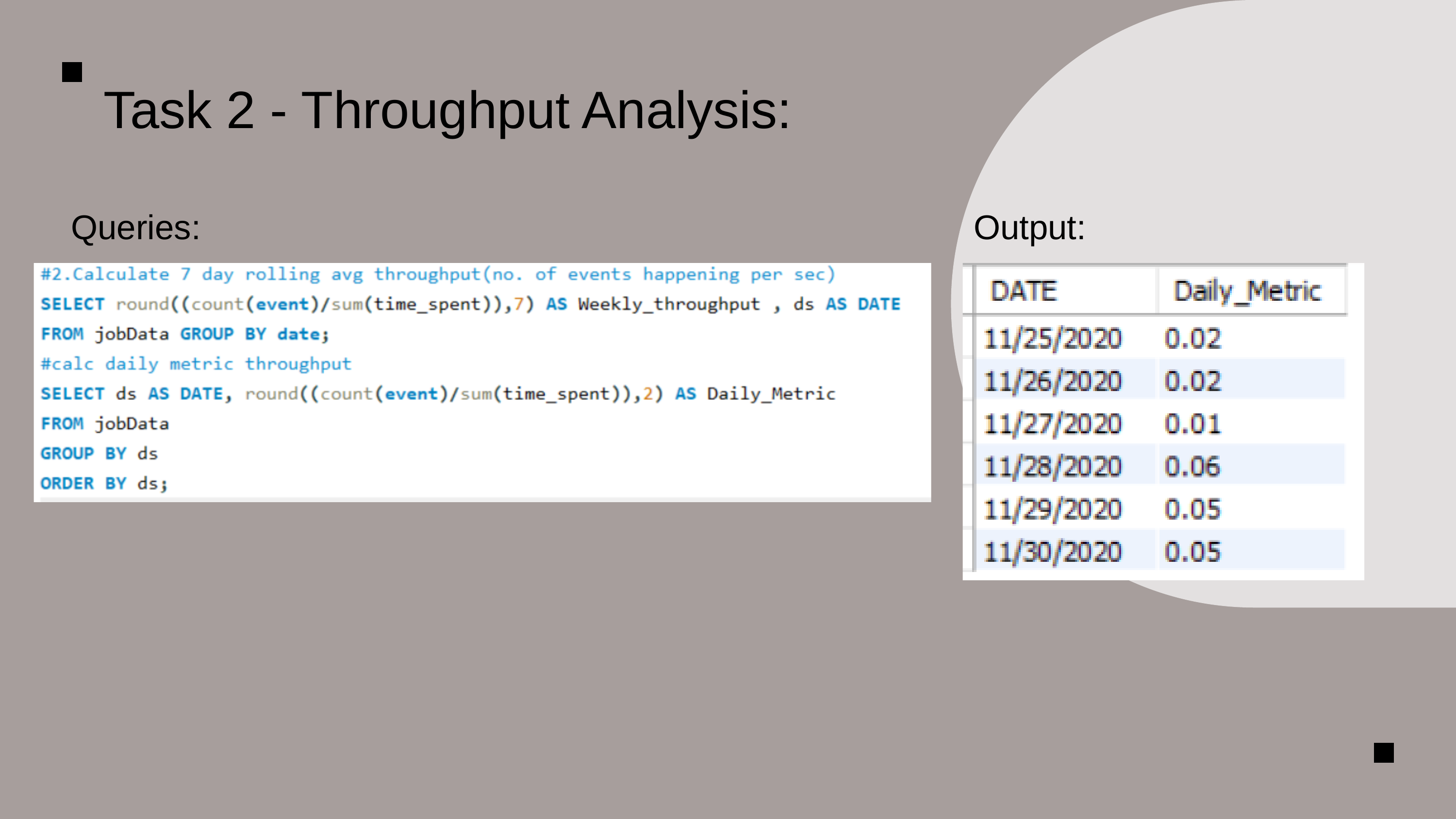

Task 2 - Throughput Analysis:

Queries:
Output: